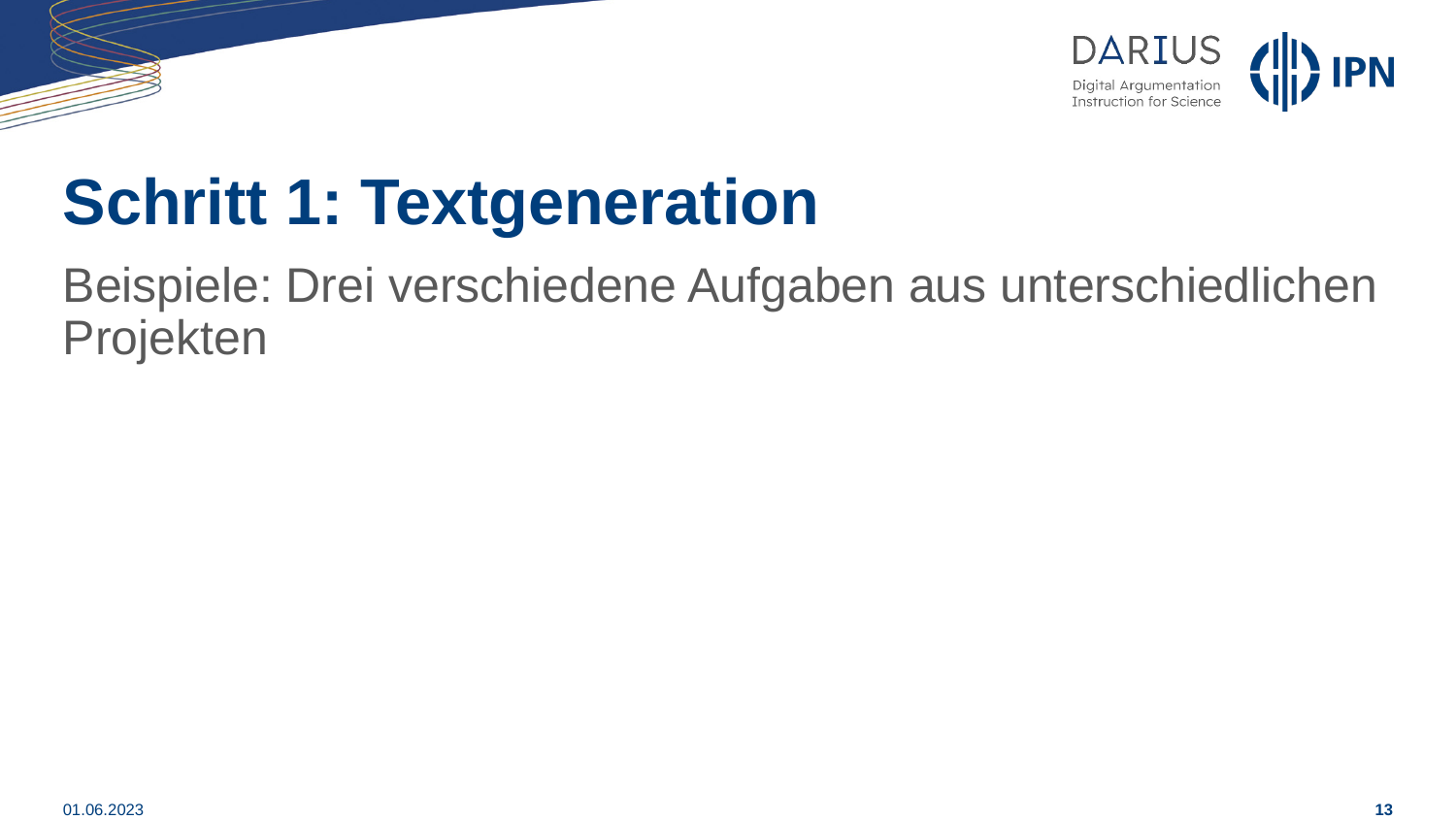

# Schritt 1: Textgeneration
Beispiele: Drei verschiedene Aufgaben aus unterschiedlichen Projekten
01.06.2023

13